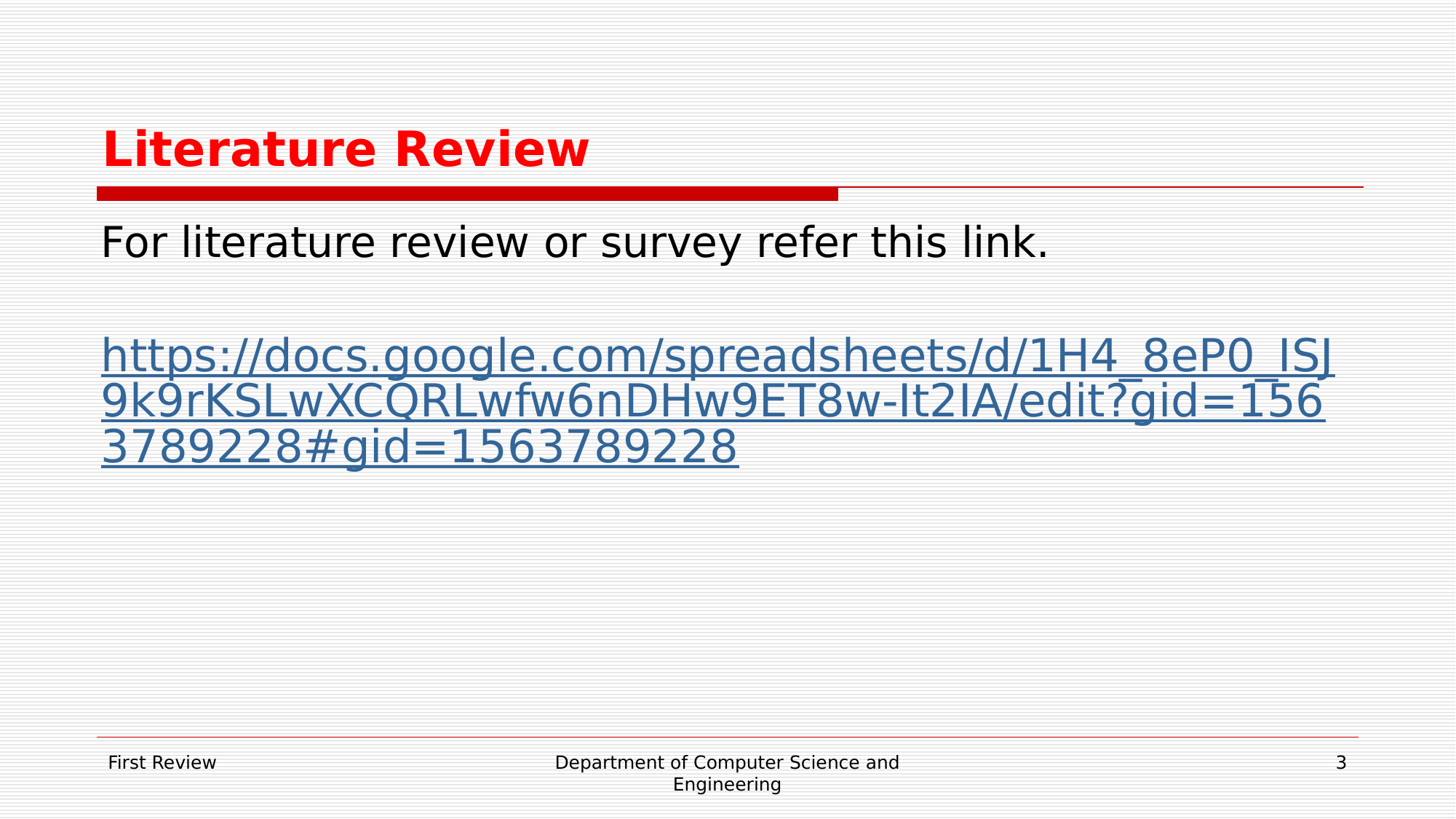

# Literature Review
For literature review or survey refer this link.
https://docs.google.com/spreadsheets/d/1H4_8eP0_ISJ9k9rKSLwXCQRLwfw6nDHw9ET8w-It2IA/edit?gid=1563789228#gid=1563789228

First Review
Department of Computer Science and Engineering
3